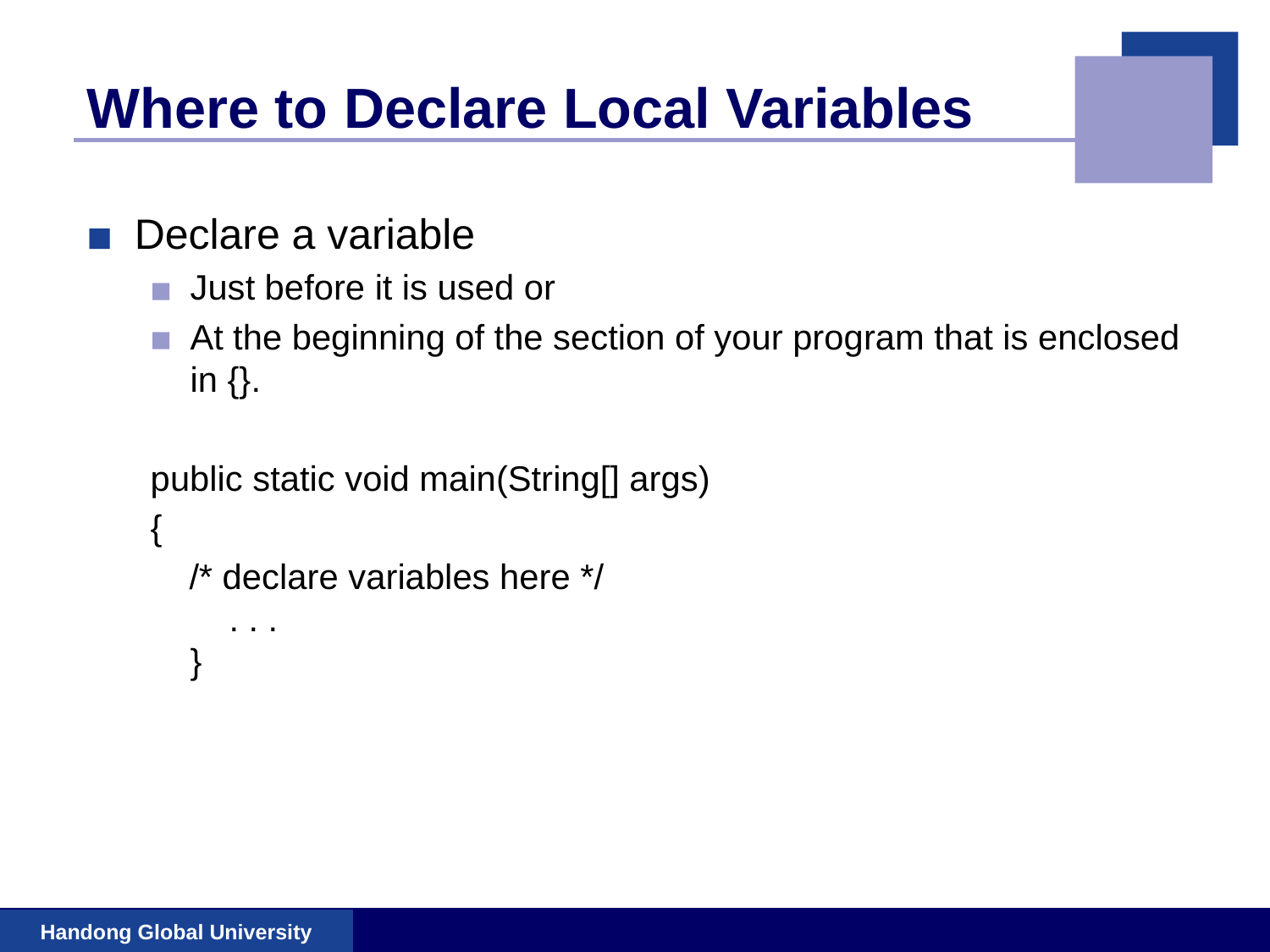

# Where to Declare Local Variables
Declare a variable
Just before it is used or
At the beginning of the section of your program that is enclosed in {}.

public static void main(String[] args)
{
    /* declare variables here */
    . . .
}